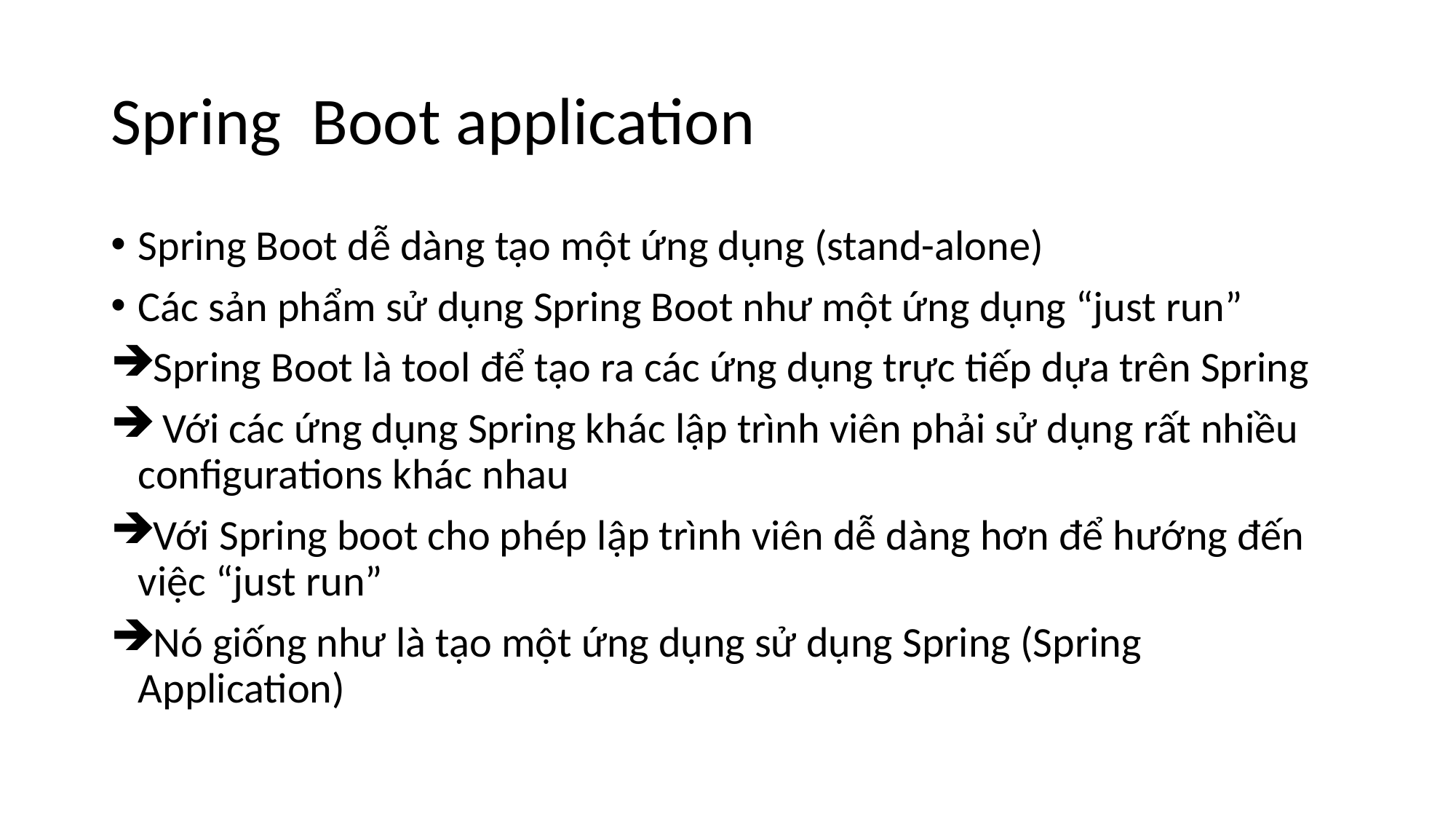

# Spring  Boot application
Spring Boot dễ dàng tạo một ứng dụng (stand-alone)
Các sản phẩm sử dụng Spring Boot như một ứng dụng “just run”
Spring Boot là tool để tạo ra các ứng dụng trực tiếp dựa trên Spring
 Với các ứng dụng Spring khác lập trình viên phải sử dụng rất nhiều configurations khác nhau
Với Spring boot cho phép lập trình viên dễ dàng hơn để hướng đến việc “just run”
Nó giống như là tạo một ứng dụng sử dụng Spring (Spring Application)